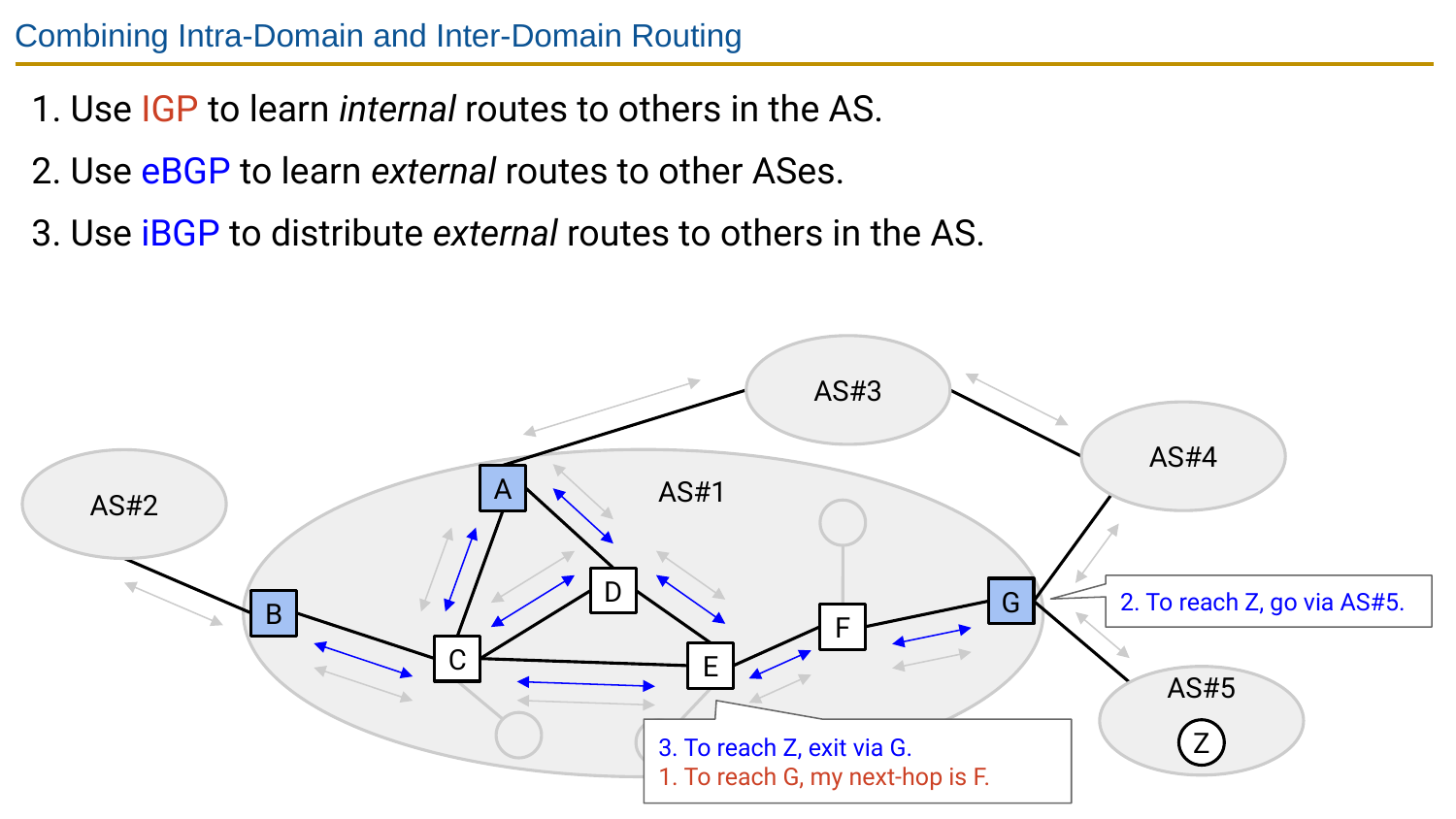

# Combining Intra-Domain and Inter-Domain Routing
1. Use IGP to learn internal routes to others in the AS.
2. Use eBGP to learn external routes to other ASes.
3. Use iBGP to distribute external routes to others in the AS.
AS#3
AS#4

AS#2
AS#1
A

D
2. To reach Z, go via AS#5.
G
B
F
C
E
AS#5

3. To reach Z, exit via G.
1. To reach G, my next-hop is F.

Z